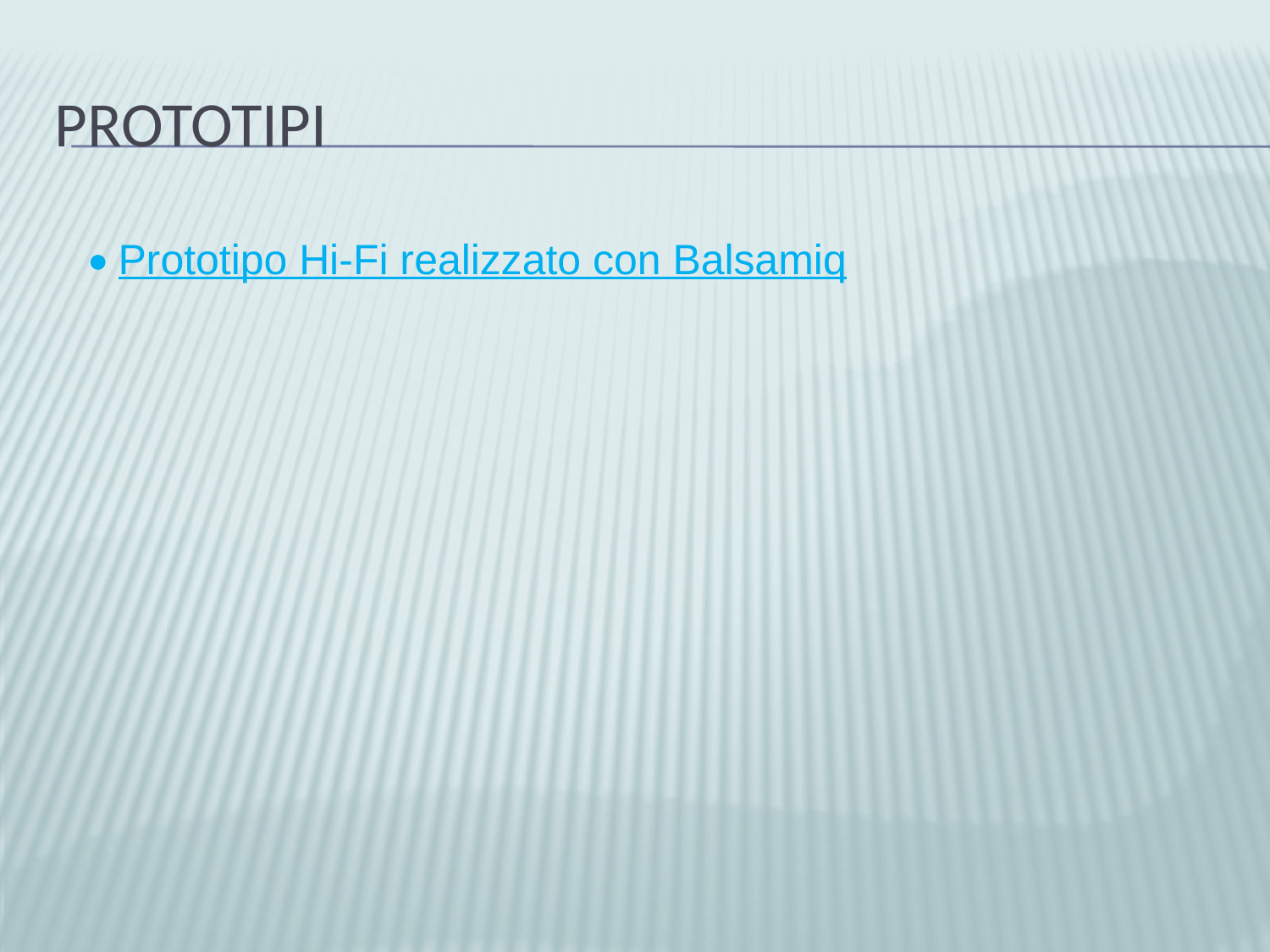

# prototipi
• Prototipo Hi-Fi realizzato con Balsamiq